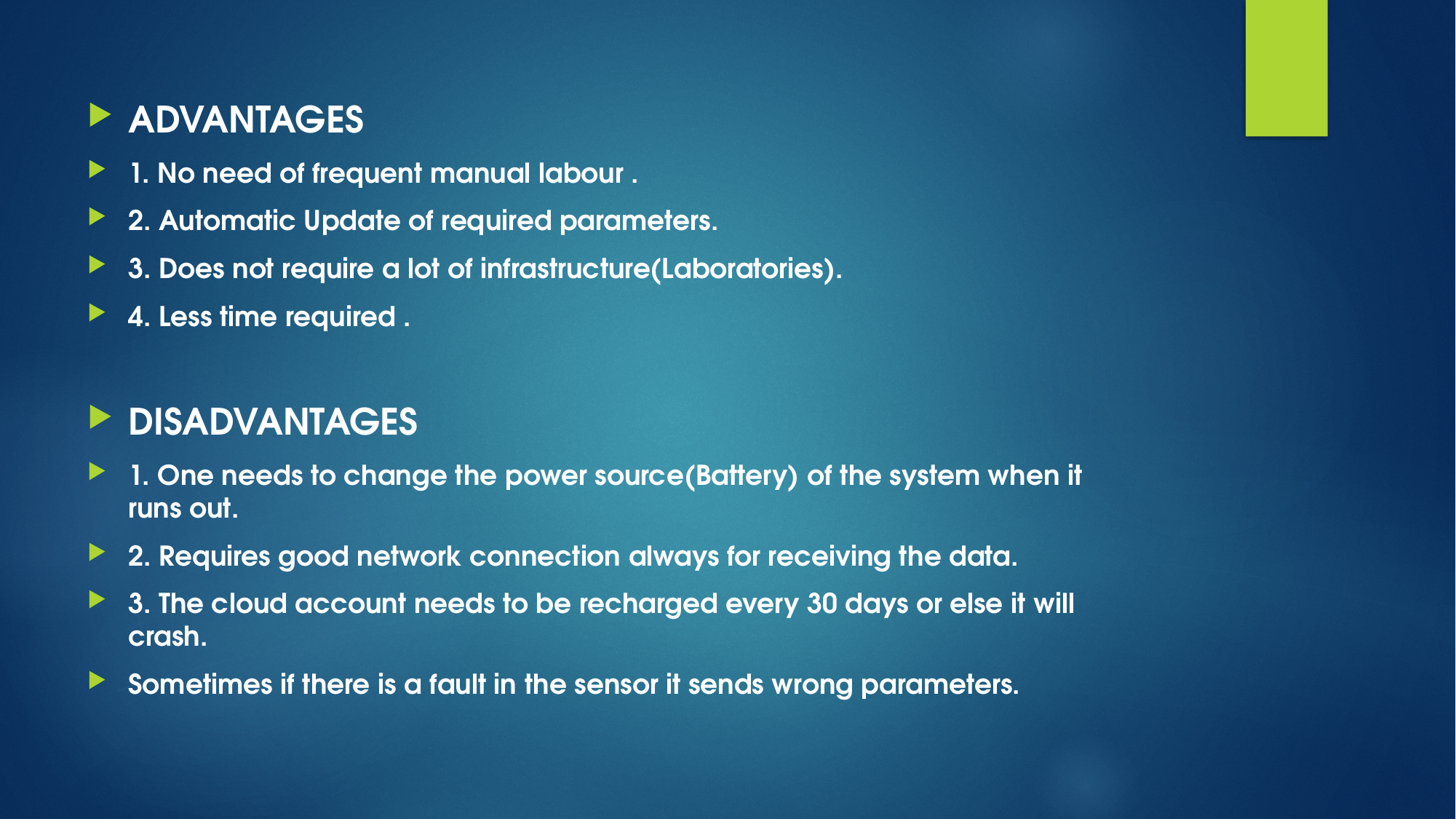

ADVANTAGES
1. No need of frequent manual labour .
2. Automatic Update of required parameters.
3. Does not require a lot of infrastructure(Laboratories).
4. Less time required .

DISADVANTAGES
1. One needs to change the power source(Battery) of the system when it runs out.
2. Requires good network connection always for receiving the data.
3. The cloud account needs to be recharged every 30 days or else it will crash.
Sometimes if there is a fault in the sensor it sends wrong parameters.